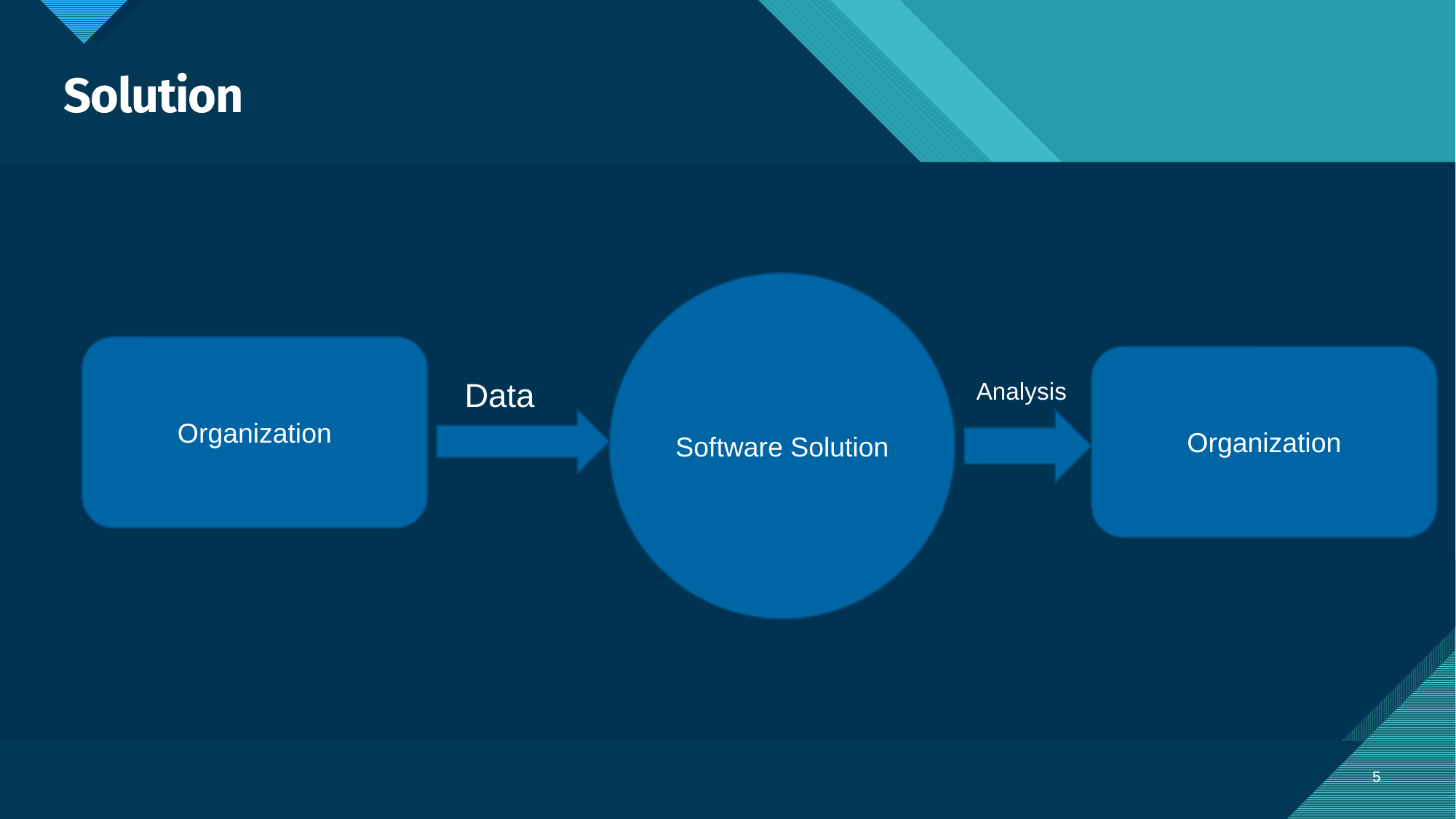

# Solution
Software Solution
Organization
Organization
Data
Analysis

5